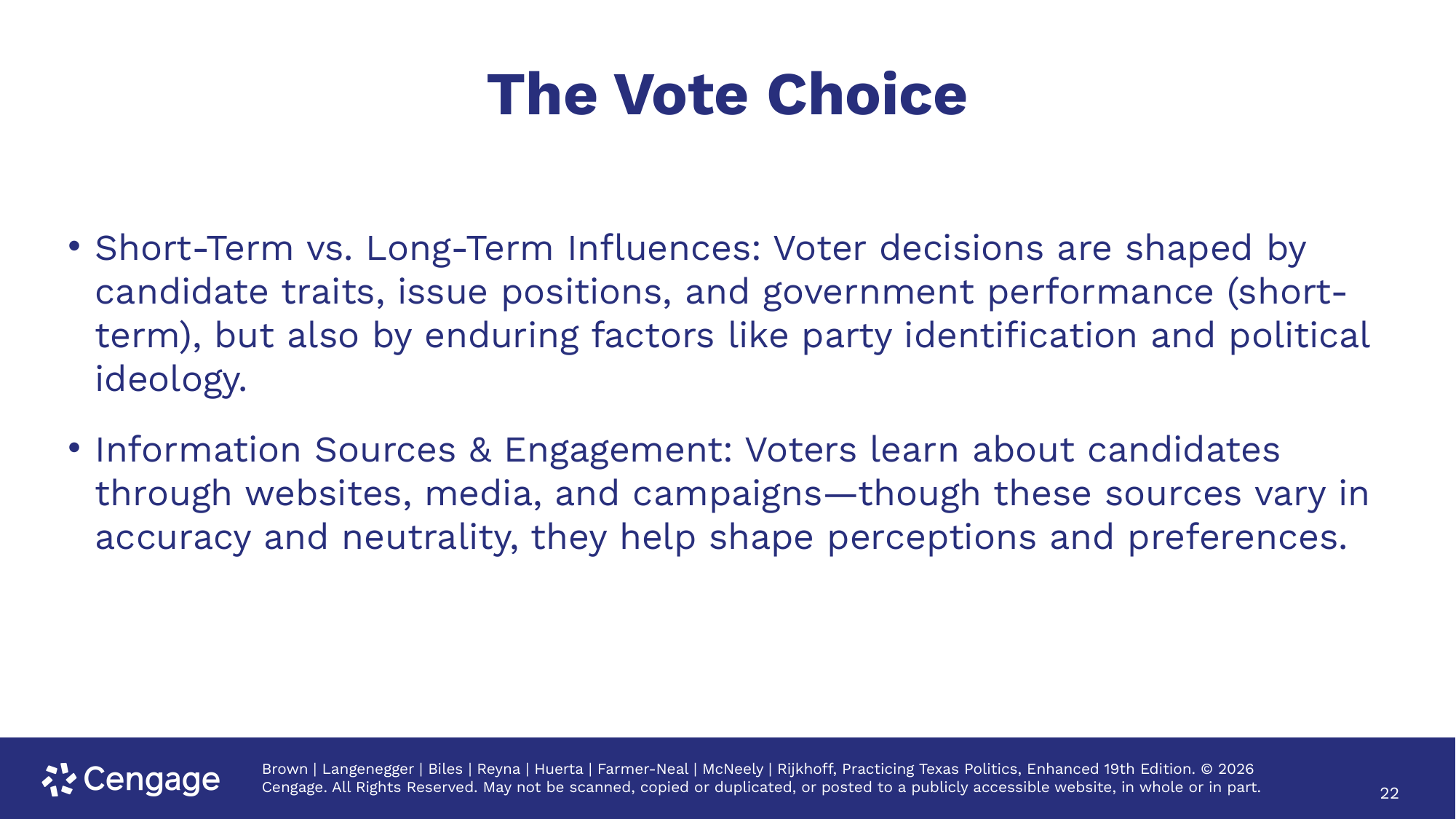

# The Vote Choice
Short-Term vs. Long-Term Influences: Voter decisions are shaped by candidate traits, issue positions, and government performance (short-term), but also by enduring factors like party identification and political ideology.
Information Sources & Engagement: Voters learn about candidates through websites, media, and campaigns—though these sources vary in accuracy and neutrality, they help shape perceptions and preferences.